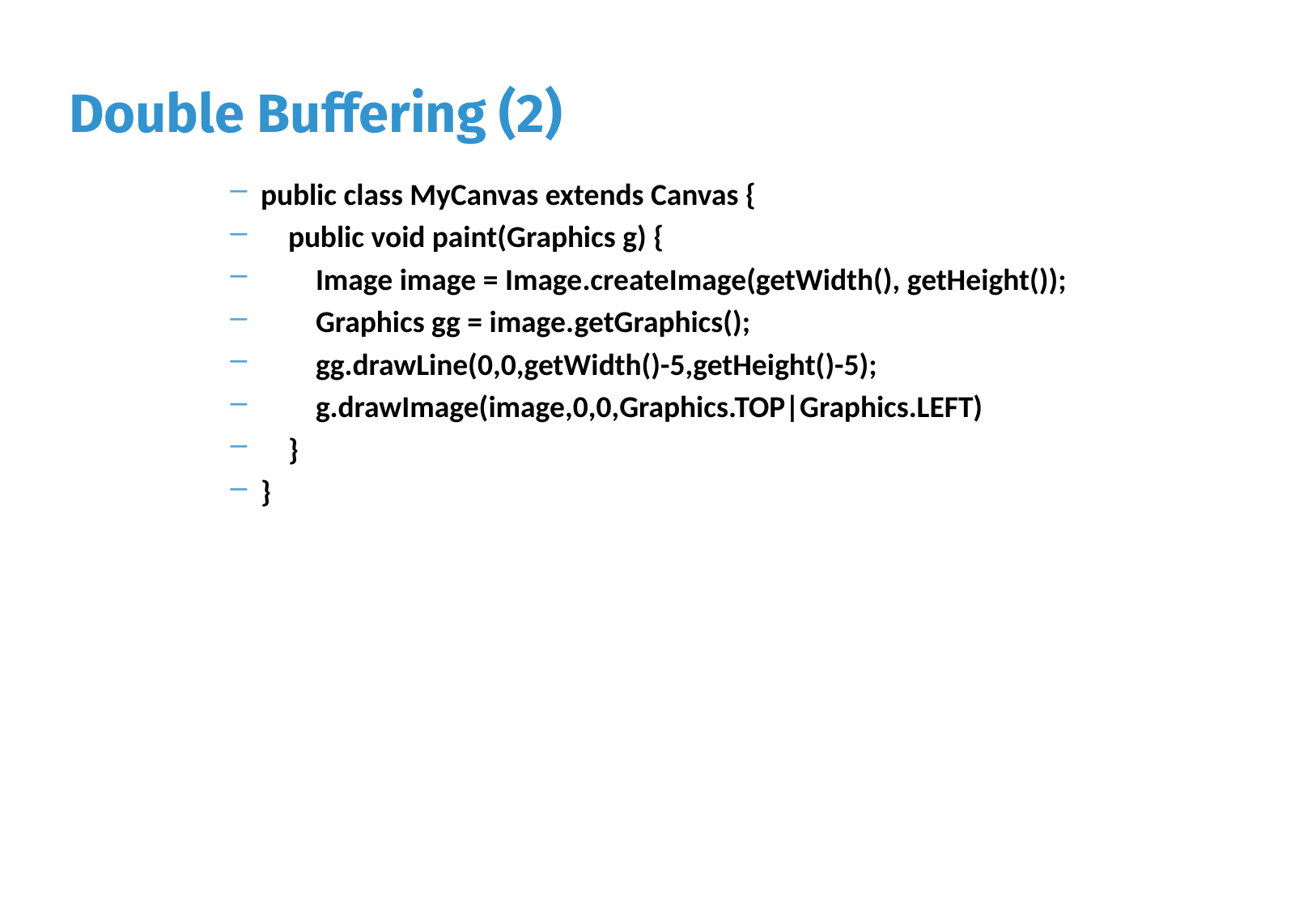

# Double Buffering (2)
public class MyCanvas extends Canvas {
    public void paint(Graphics g) {
        Image image = Image.createImage(getWidth(), getHeight());
        Graphics gg = image.getGraphics();
        gg.drawLine(0,0,getWidth()-5,getHeight()-5);
        g.drawImage(image,0,0,Graphics.TOP|Graphics.LEFT)
    }
}